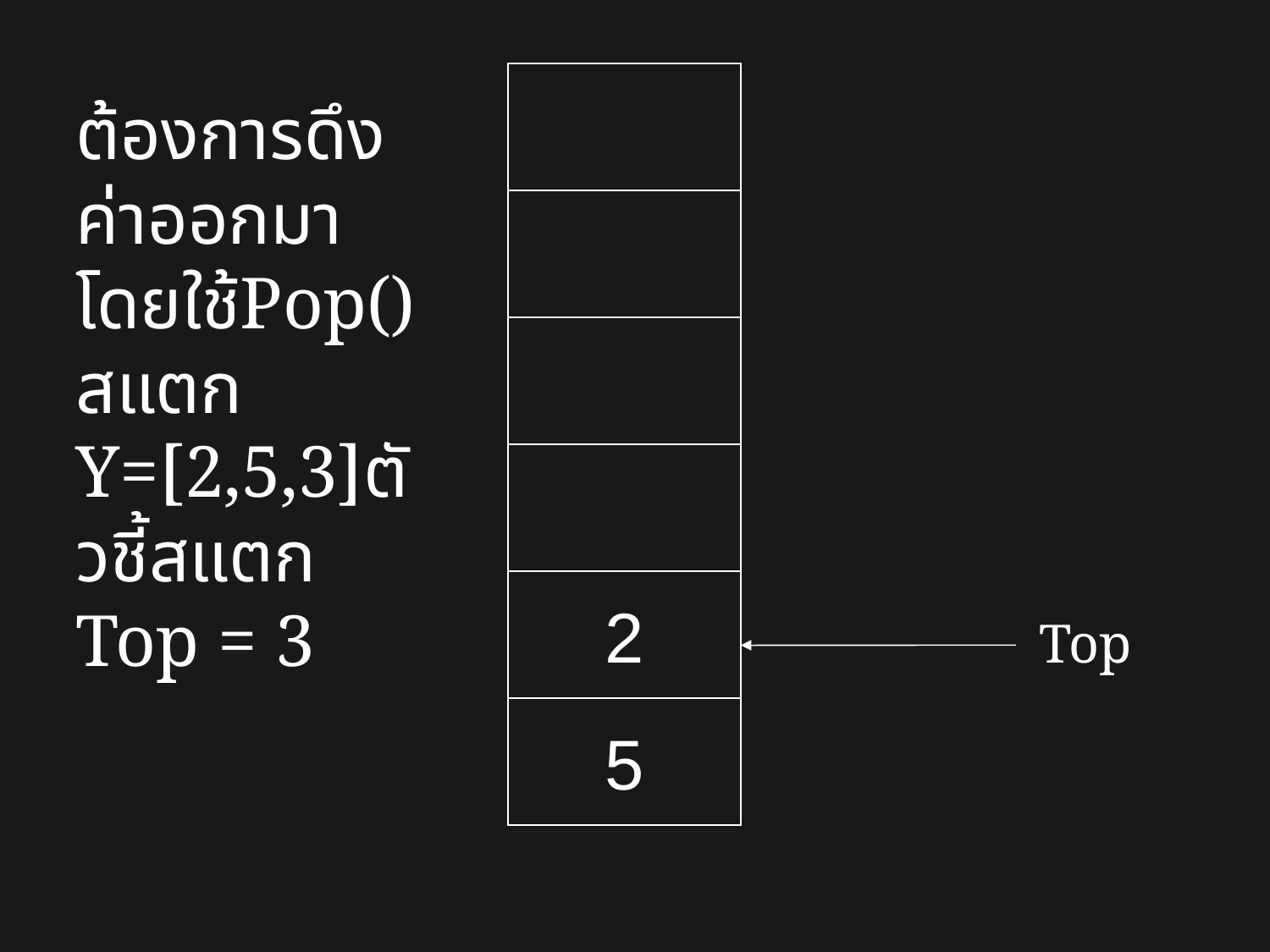

2
5
ต้องการดึงค่าออกมาโดยใช้Pop()
สแตก Y=[2,5,3]ตัวชี้สแตก
Top = 3
Top